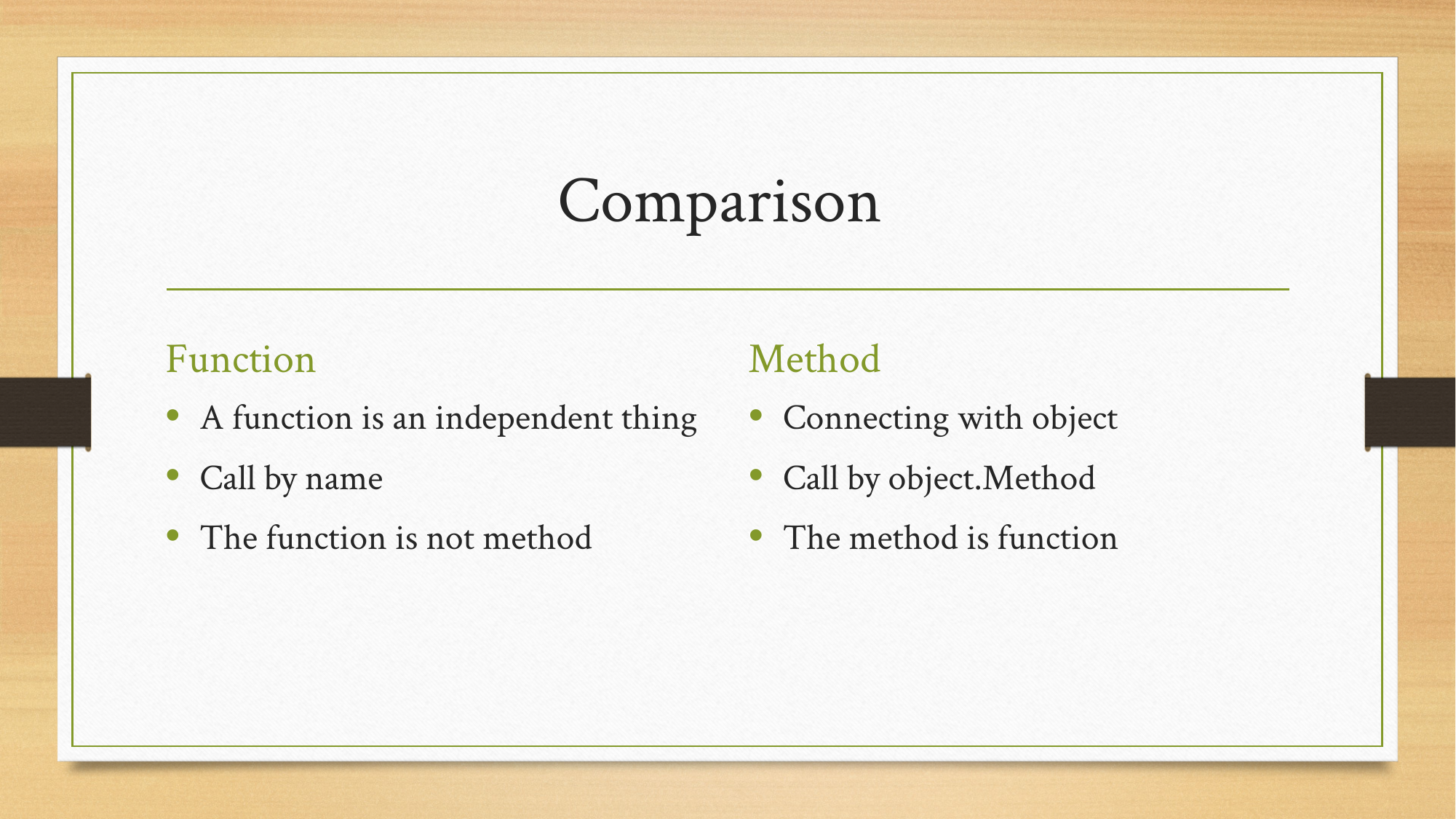

# Comparison
Function
Method
A function is an independent thing
Call by name
The function is not method
Connecting with object
Call by object.Method
The method is function